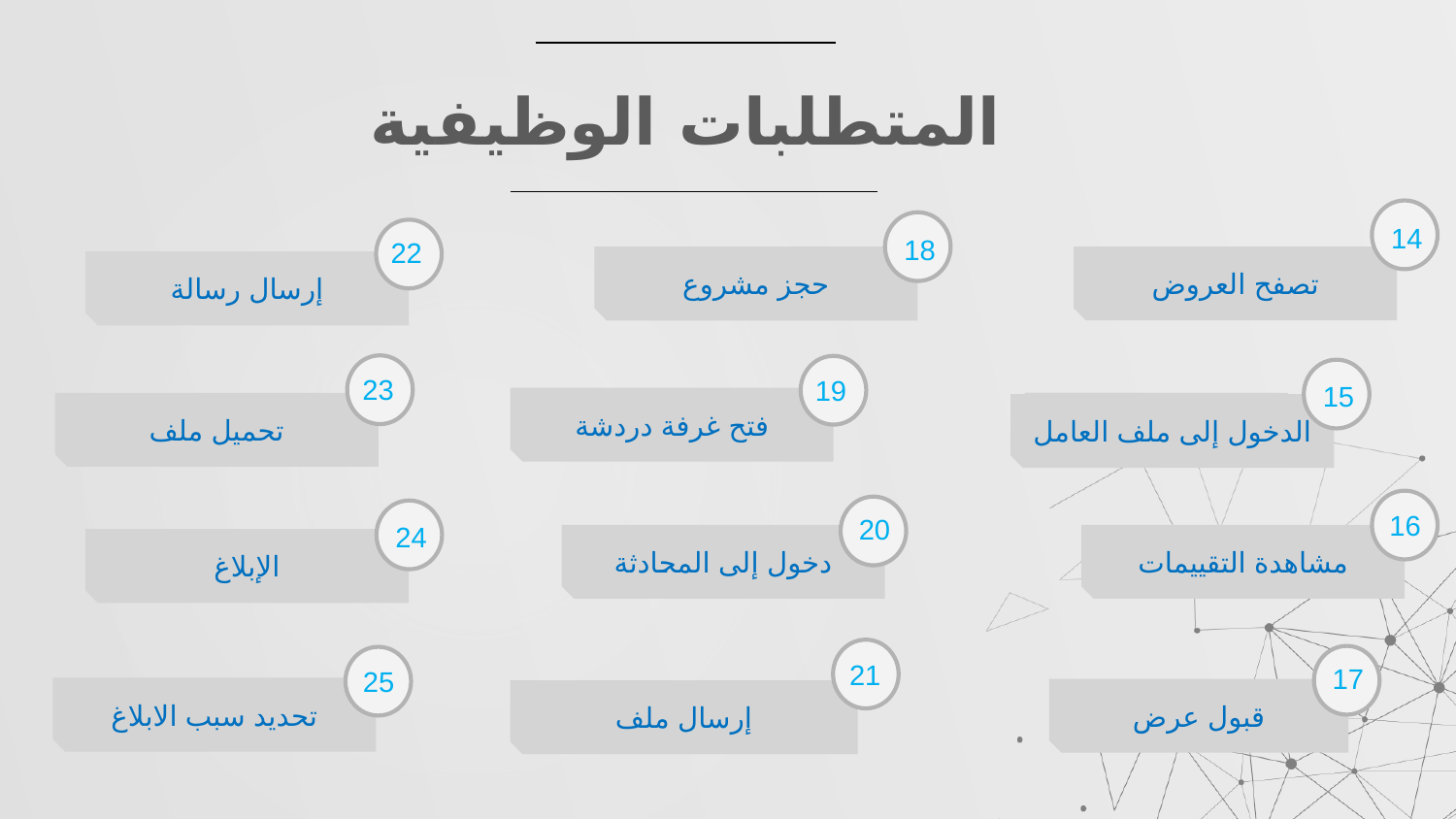

# المتطلبات الوظيفية

14

18
22
تصفح العروض
حجز مشروع
إرسال رسالة

23
19
15
فتح غرفة دردشة
تحميل ملف
الدخول إلى ملف العامل
الدخول إلى ملف العامل
الدخول إلى ملف العامل

16
20
24
دخول إلى المحادثة
مشاهدة التقييمات
الإبلاغ

21
17
25
تحديد سبب الابلاغ
قبول عرض
إرسال ملف